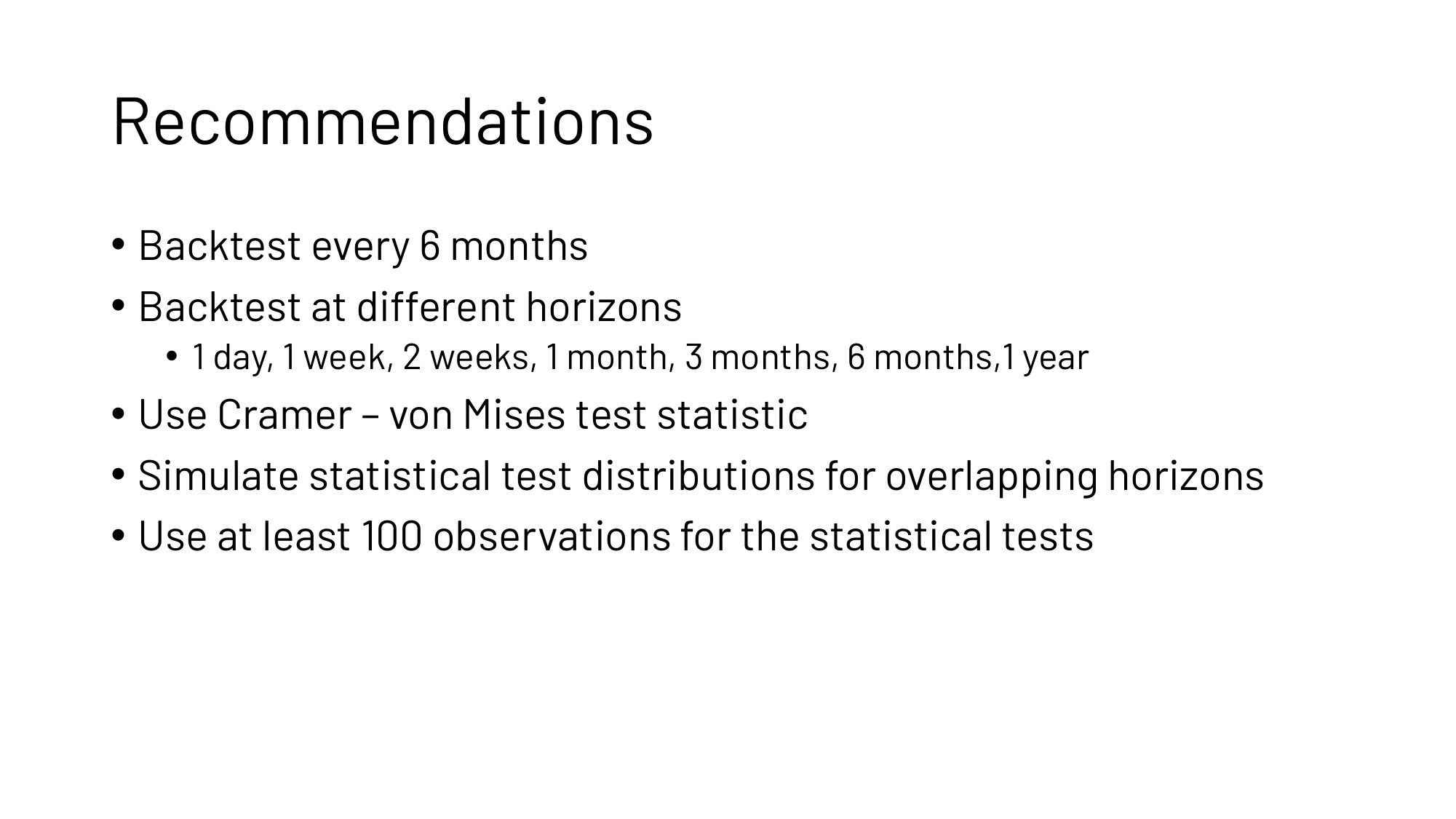

# Recommendations
Backtest every 6 months
Backtest at different horizons
1 day, 1 week, 2 weeks, 1 month, 3 months, 6 months,1 year
Use Cramer – von Mises test statistic
Simulate statistical test distributions for overlapping horizons
Use at least 100 observations for the statistical tests